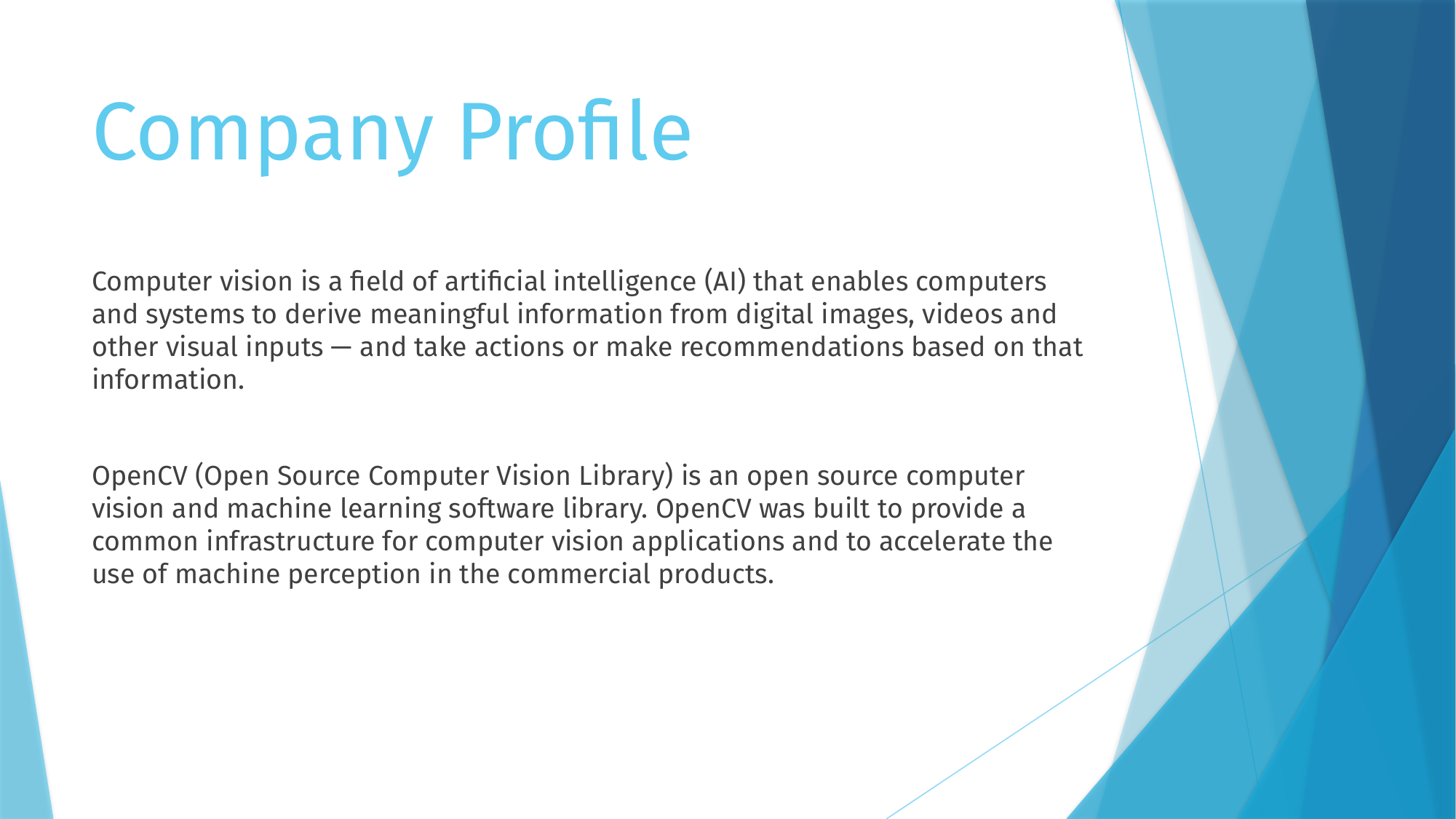

# Company Profile
Computer vision is a field of artificial intelligence (AI) that enables computers and systems to derive meaningful information from digital images, videos and other visual inputs — and take actions or make recommendations based on that information.

OpenCV (Open Source Computer Vision Library) is an open source computer vision and machine learning software library. OpenCV was built to provide a common infrastructure for computer vision applications and to accelerate the use of machine perception in the commercial products.